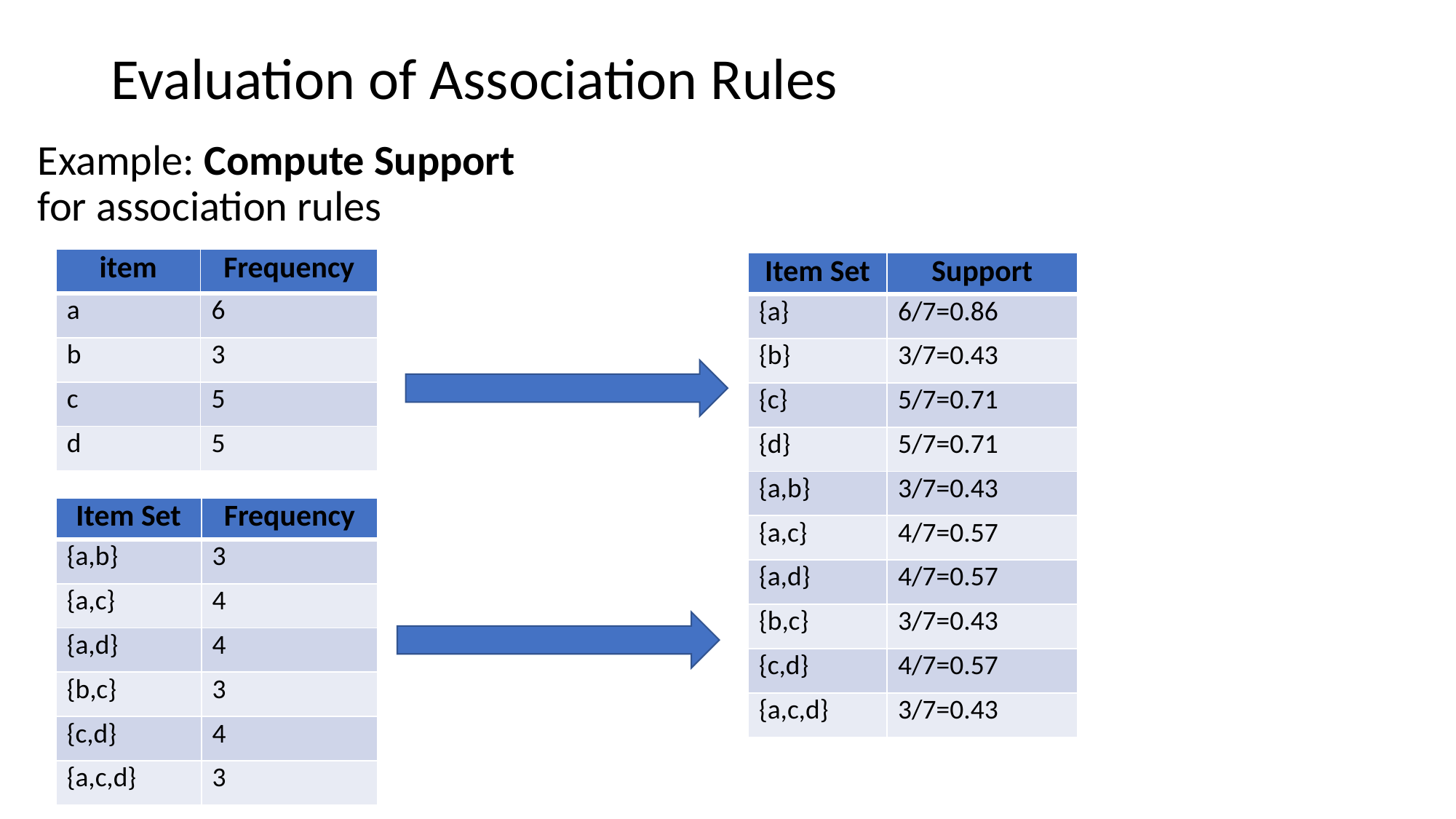

# Evaluation of Association Rules
Example: Compute Support for association rules
| item | Frequency |
| --- | --- |
| a | 6 |
| b | 3 |
| c | 5 |
| d | 5 |
| Item Set | Support |
| --- | --- |
| {a} | 6/7=0.86 |
| {b} | 3/7=0.43 |
| {c} | 5/7=0.71 |
| {d} | 5/7=0.71 |
| {a,b} | 3/7=0.43 |
| {a,c} | 4/7=0.57 |
| {a,d} | 4/7=0.57 |
| {b,c} | 3/7=0.43 |
| {c,d} | 4/7=0.57 |
| {a,c,d} | 3/7=0.43 |

| Item Set | Frequency |
| --- | --- |
| {a,b} | 3 |
| {a,c} | 4 |
| {a,d} | 4 |
| {b,c} | 3 |
| {c,d} | 4 |
| {a,c,d} | 3 |